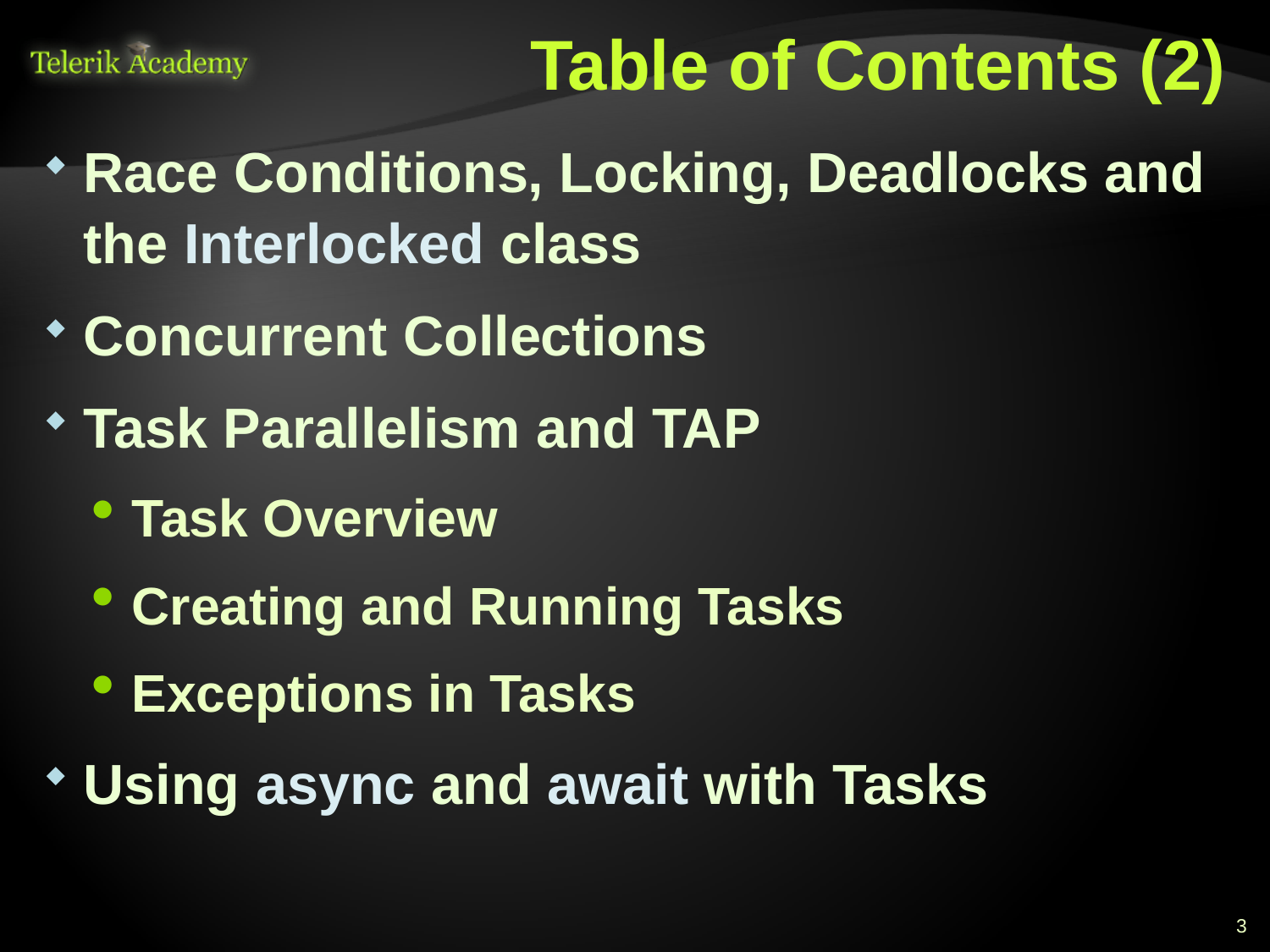

# Table of Contents (2)
Race Conditions, Locking, Deadlocks and the Interlocked class
Concurrent Collections
Task Parallelism and TAP
Task Overview
Creating and Running Tasks
Exceptions in Tasks
Using async and await with Tasks

3